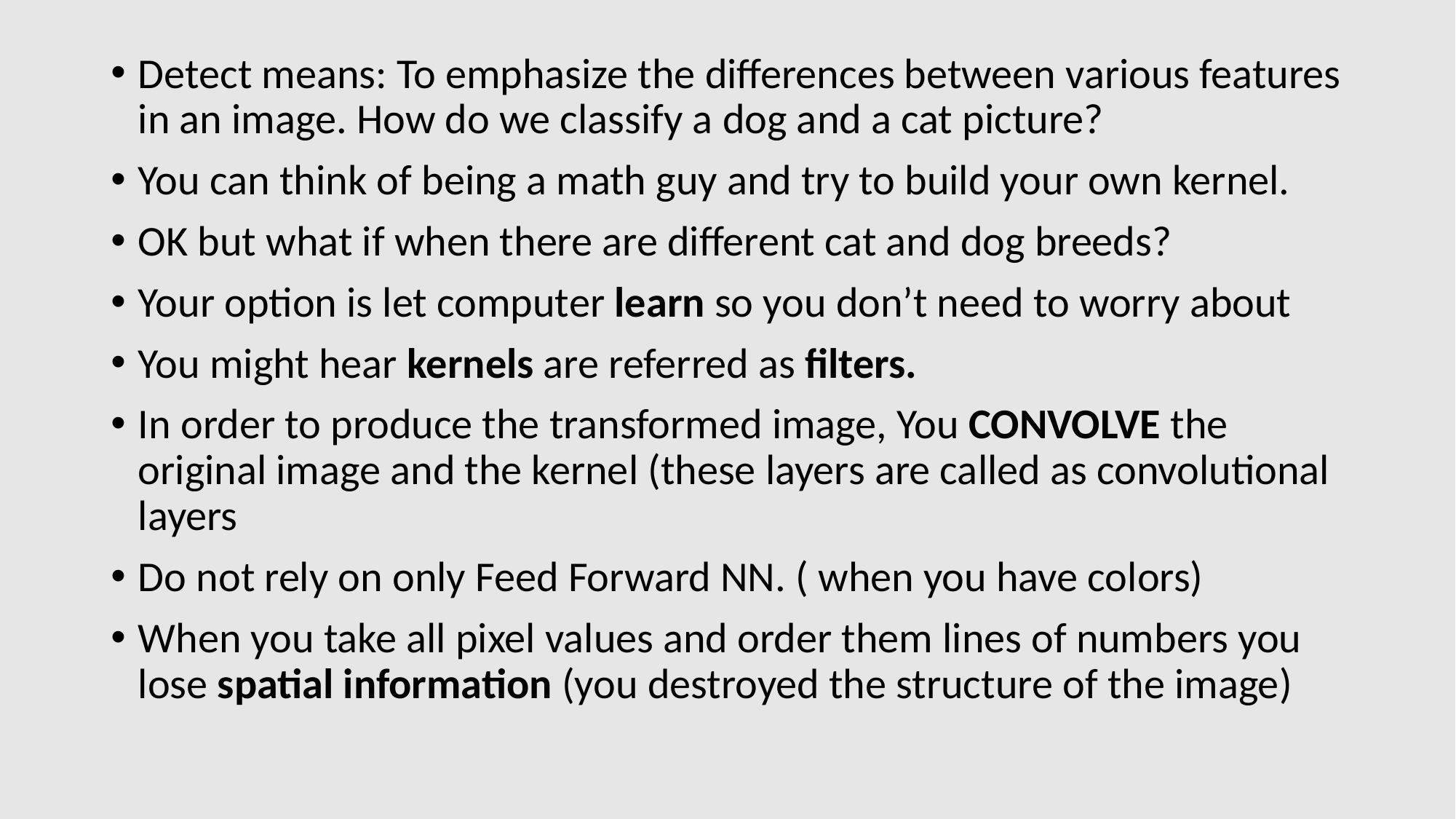

Detect means: To emphasize the differences between various features in an image. How do we classify a dog and a cat picture?
You can think of being a math guy and try to build your own kernel.
OK but what if when there are different cat and dog breeds?
Your option is let computer learn so you don’t need to worry about
You might hear kernels are referred as filters.
In order to produce the transformed image, You CONVOLVE the original image and the kernel (these layers are called as convolutional layers
Do not rely on only Feed Forward NN. ( when you have colors)
When you take all pixel values and order them lines of numbers you lose spatial information (you destroyed the structure of the image)